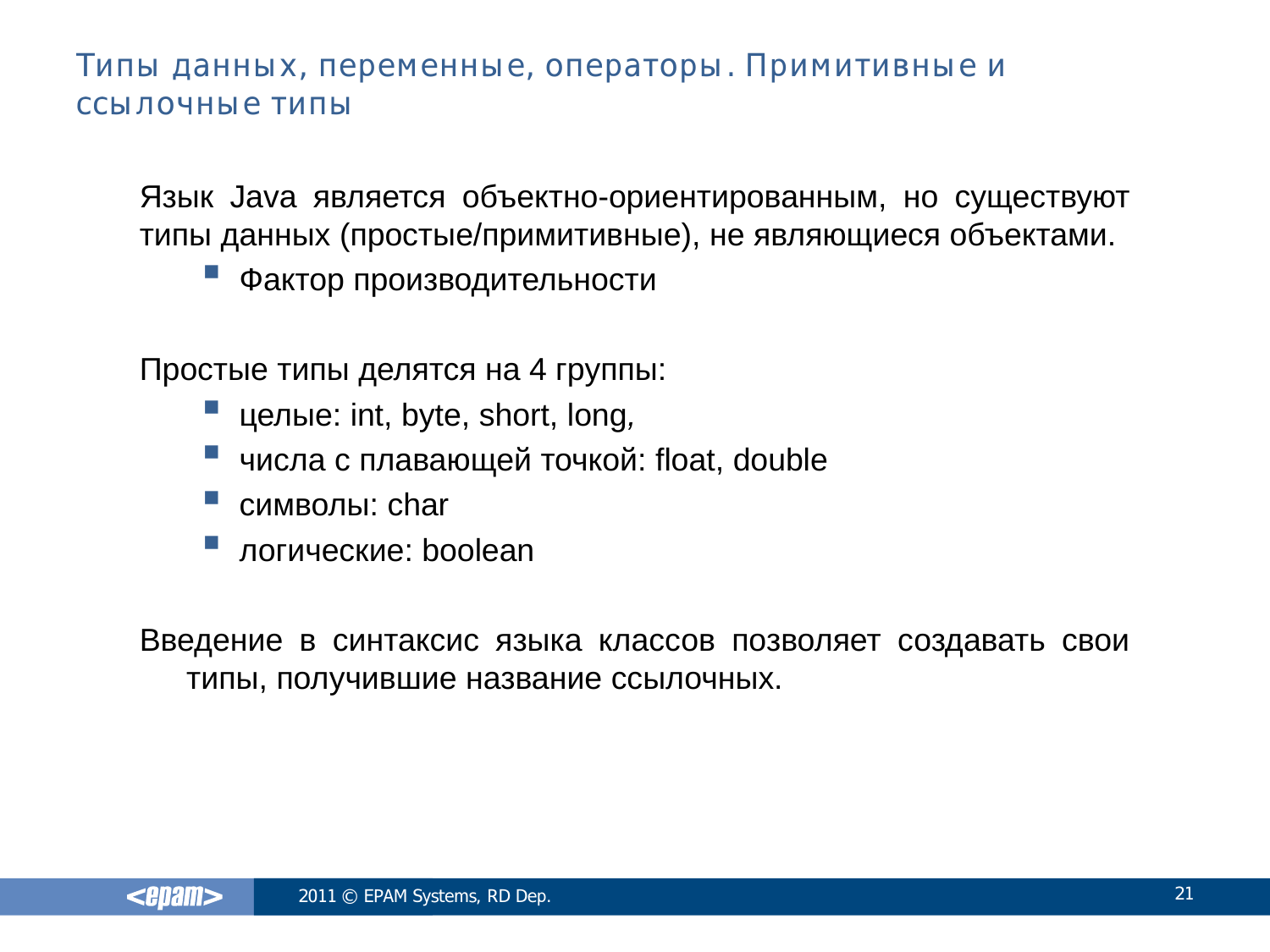

# Типы данных, переменные, операторы. Примитивные и ссылочные типы
Язык Java является объектно-ориентированным, но существуют типы данных (простые/примитивные), не являющиеся объектами.
Фактор производительности

Простые типы делятся на 4 группы:
целые: int, byte, short, long,
числа с плавающей точкой: float, double
символы: char
логические: boolean

Введение в синтаксис языка классов позволяет создавать свои типы, получившие название ссылочных.

21
2011 © EPAM Systems, RD Dep.